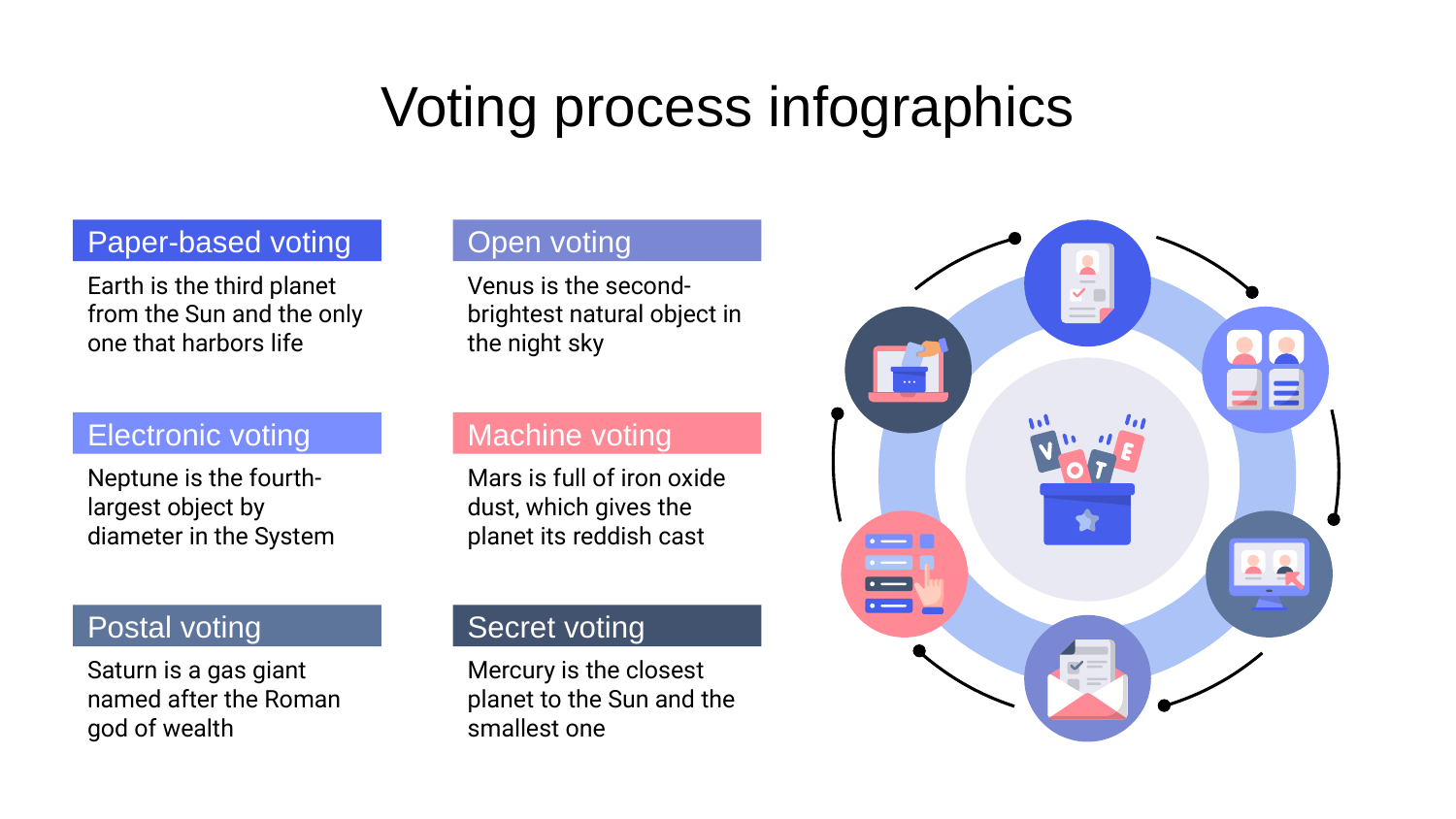

# Voting process infographics

Paper-based voting

Earth is the third planet from the Sun and the only one that harbors life
Open voting
Venus is the second-brightest natural object in the night sky

Electronic voting
Neptune is the fourth-largest object by diameter in the System
Machine voting
Mars is full of iron oxide dust, which gives the planet its reddish cast

Postal voting
Saturn is a gas giant named after the Roman god of wealth
Secret voting
Mercury is the closest planet to the Sun and the smallest one